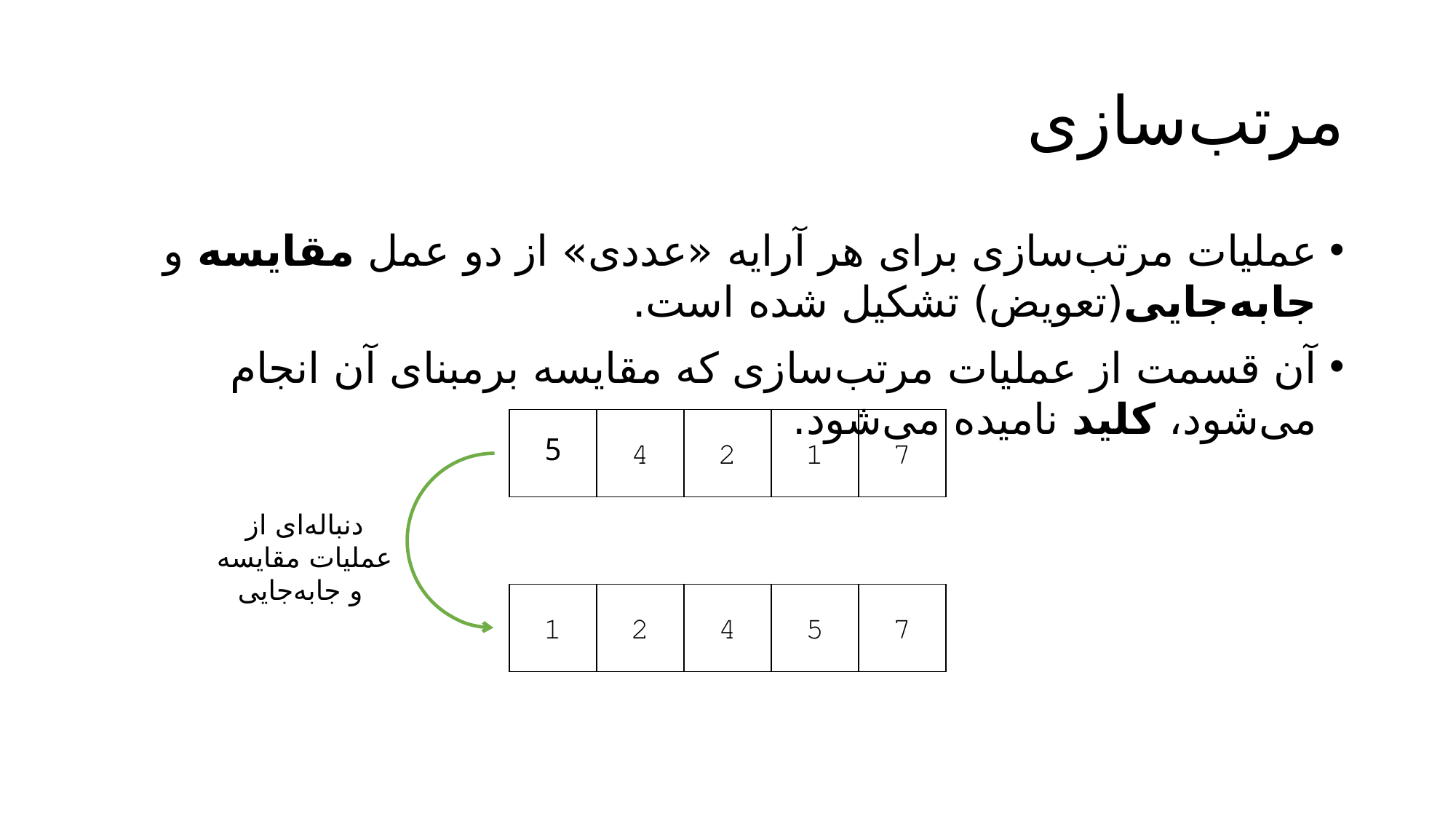

# مرتب‌سازی
عملیات مرتب‌سازی برای هر آرایه «عددی» از دو عمل مقایسه و جابه‌جایی(تعویض) تشکیل شده است.
آن قسمت از عملیات مرتب‌سازی که مقایسه برمبنای آن انجام می‌شود، کلید نامیده می‌شود.
| 5 | 4 | 2 | 1 | 7 |
| --- | --- | --- | --- | --- |
|  |  |  |  |  |
| 1 | 2 | 4 | 5 | 7 |

دنباله‌ای از عملیات مقایسه و جا‌به‌جایی